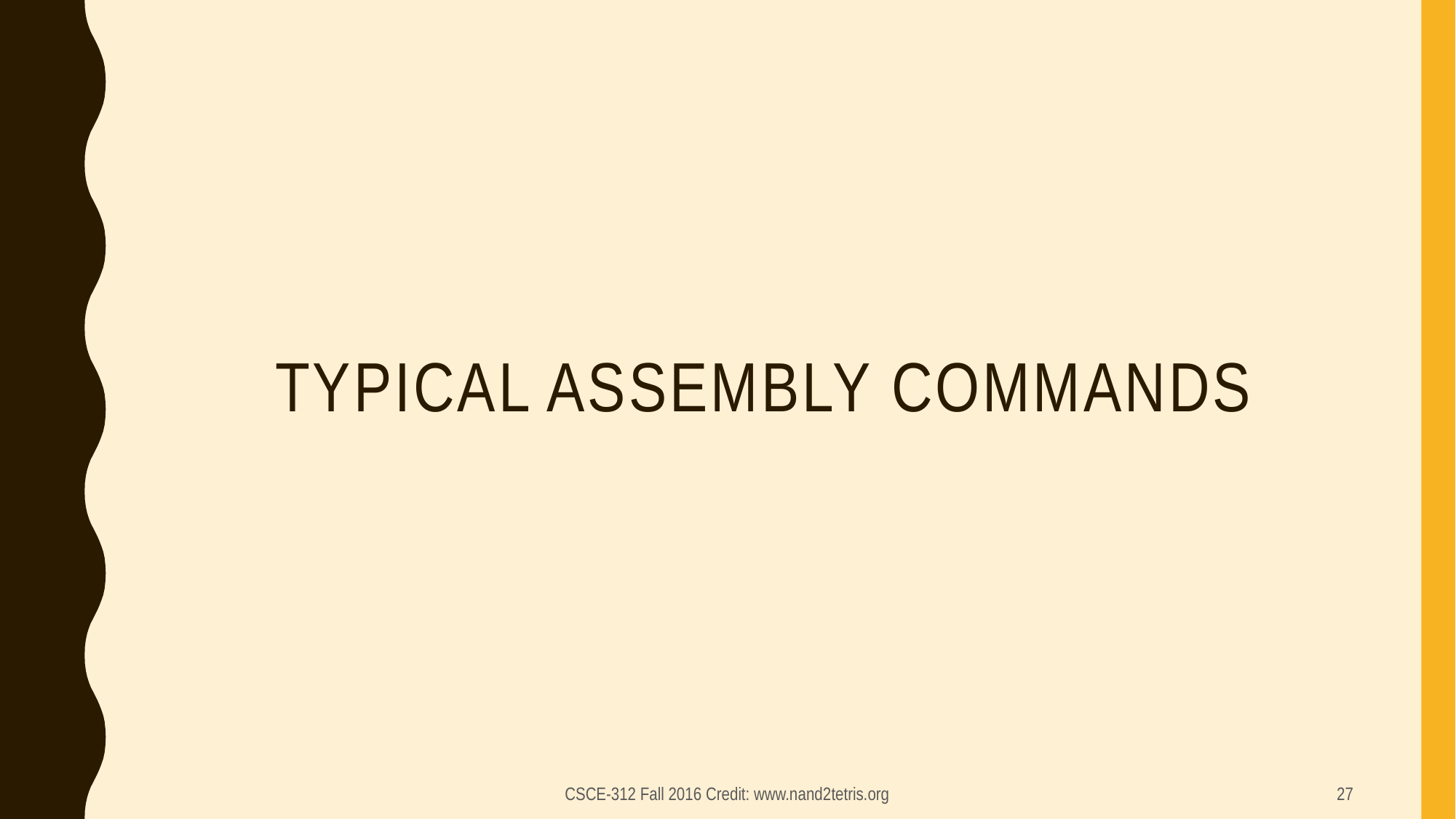

# Typical assembly Commands
CSCE-312 Fall 2016 Credit: www.nand2tetris.org
27